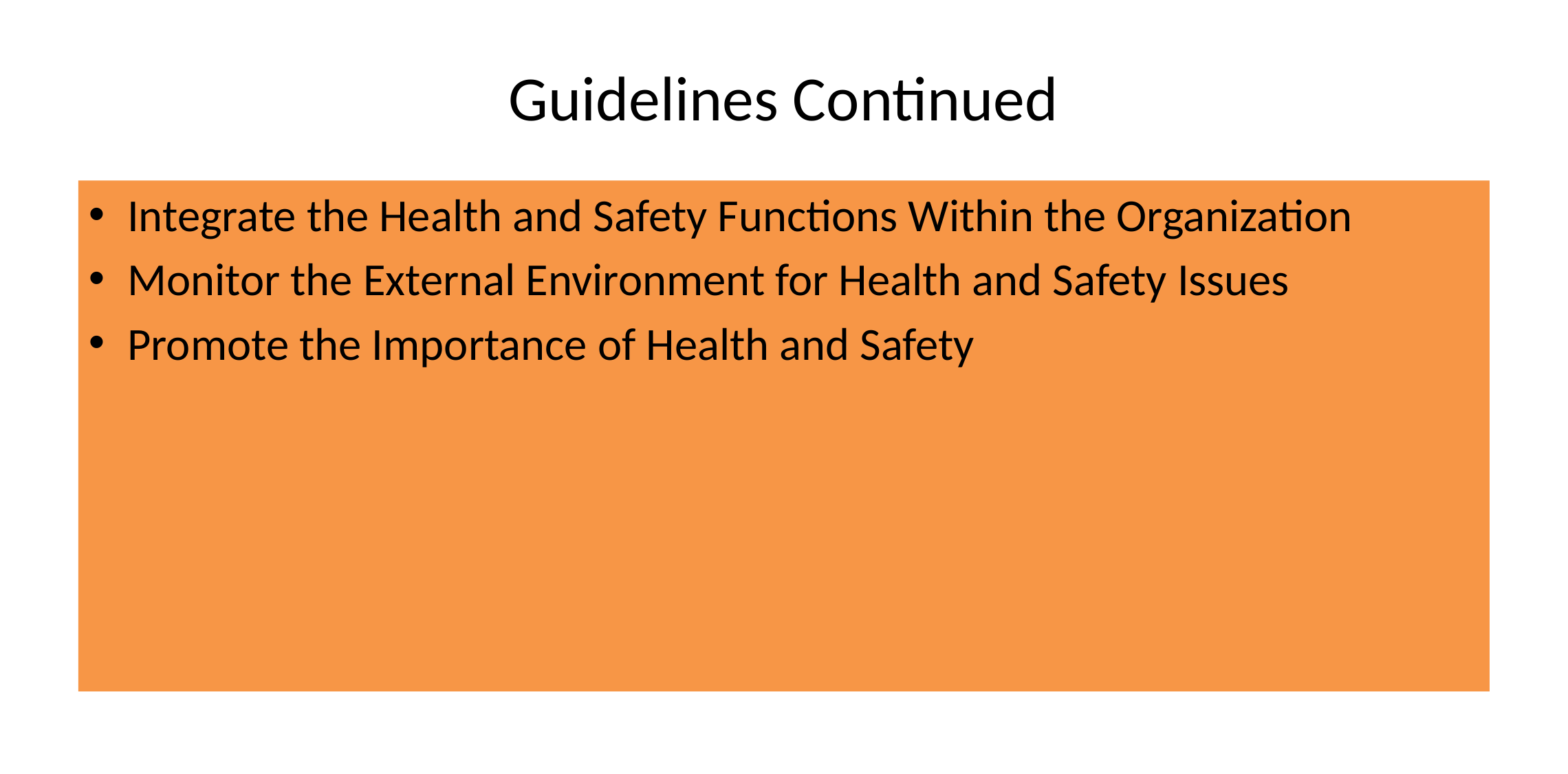

# Guidelines Continued
Integrate the Health and Safety Functions Within the Organization
Monitor the External Environment for Health and Safety Issues
Promote the Importance of Health and Safety